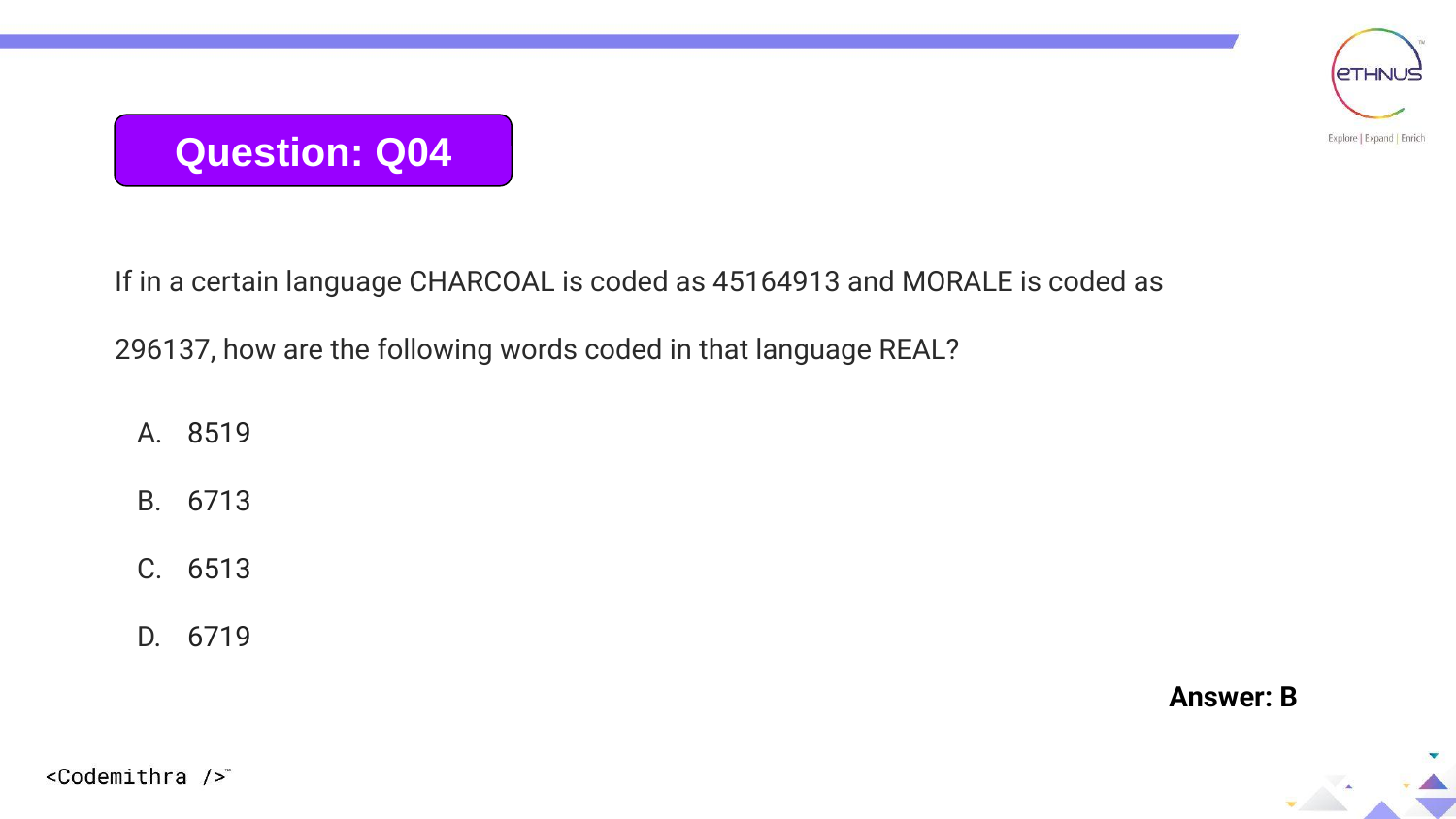

Question: 04
Question: Q04
If in a certain language CHARCOAL is coded as 45164913 and MORALE is coded as 296137, how are the following words coded in that language REAL?
8519
6713
6513
6719

Answer: B